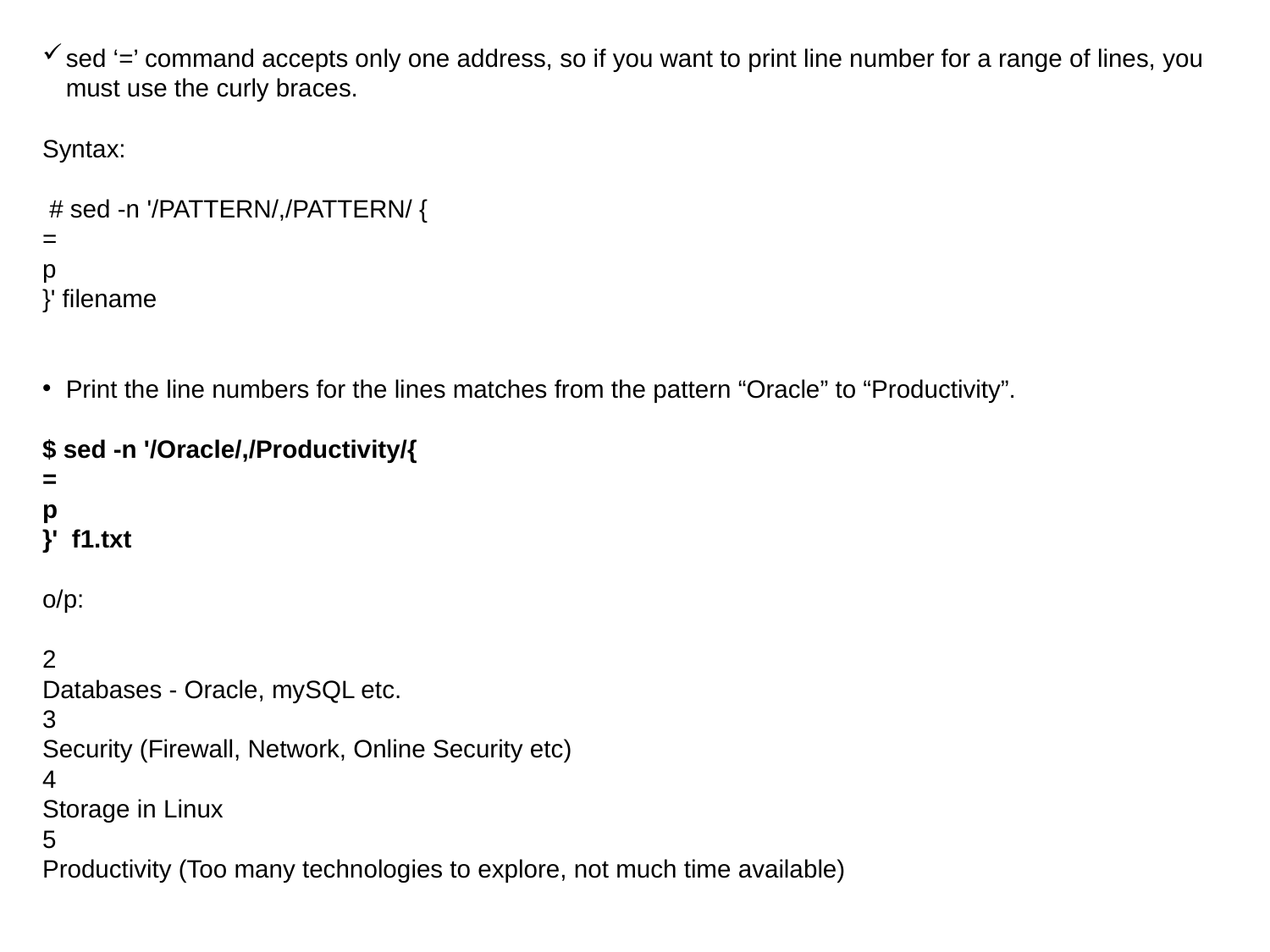

# sed ‘=’ command accepts only one address, so if you want to print line number for a range of lines, you must use the curly braces.

Syntax:

 # sed -n '/PATTERN/,/PATTERN/ {
=
p
}' filename

Print the line numbers for the lines matches from the pattern “Oracle” to “Productivity”.

$ sed -n '/Oracle/,/Productivity/{
=
p
}'  f1.txt

o/p:

2
Databases - Oracle, mySQL etc.
3
Security (Firewall, Network, Online Security etc)
4
Storage in Linux
5
Productivity (Too many technologies to explore, not much time available)